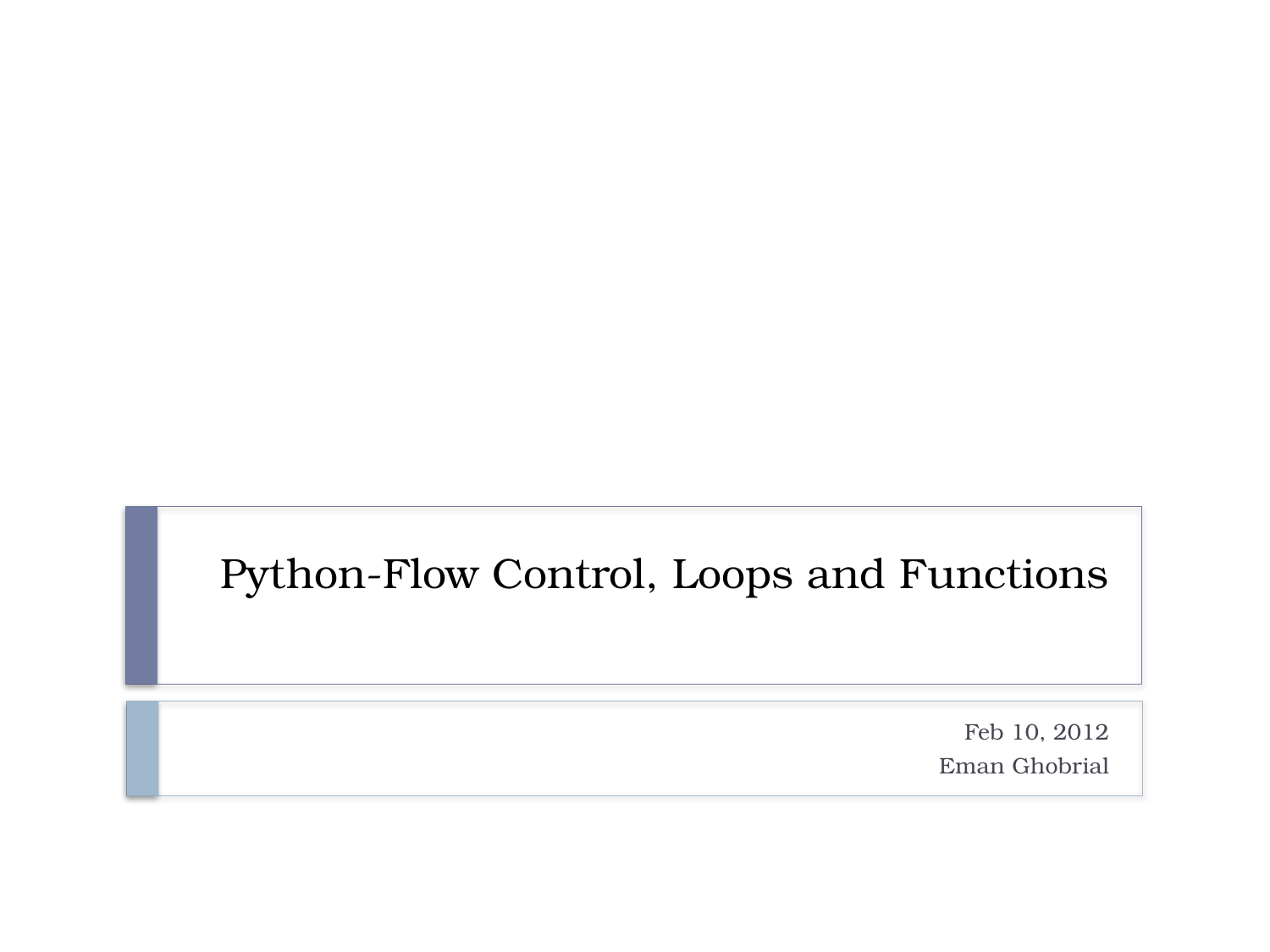

# Python-Flow Control, Loops and Functions
Feb 10, 2012
Eman Ghobrial